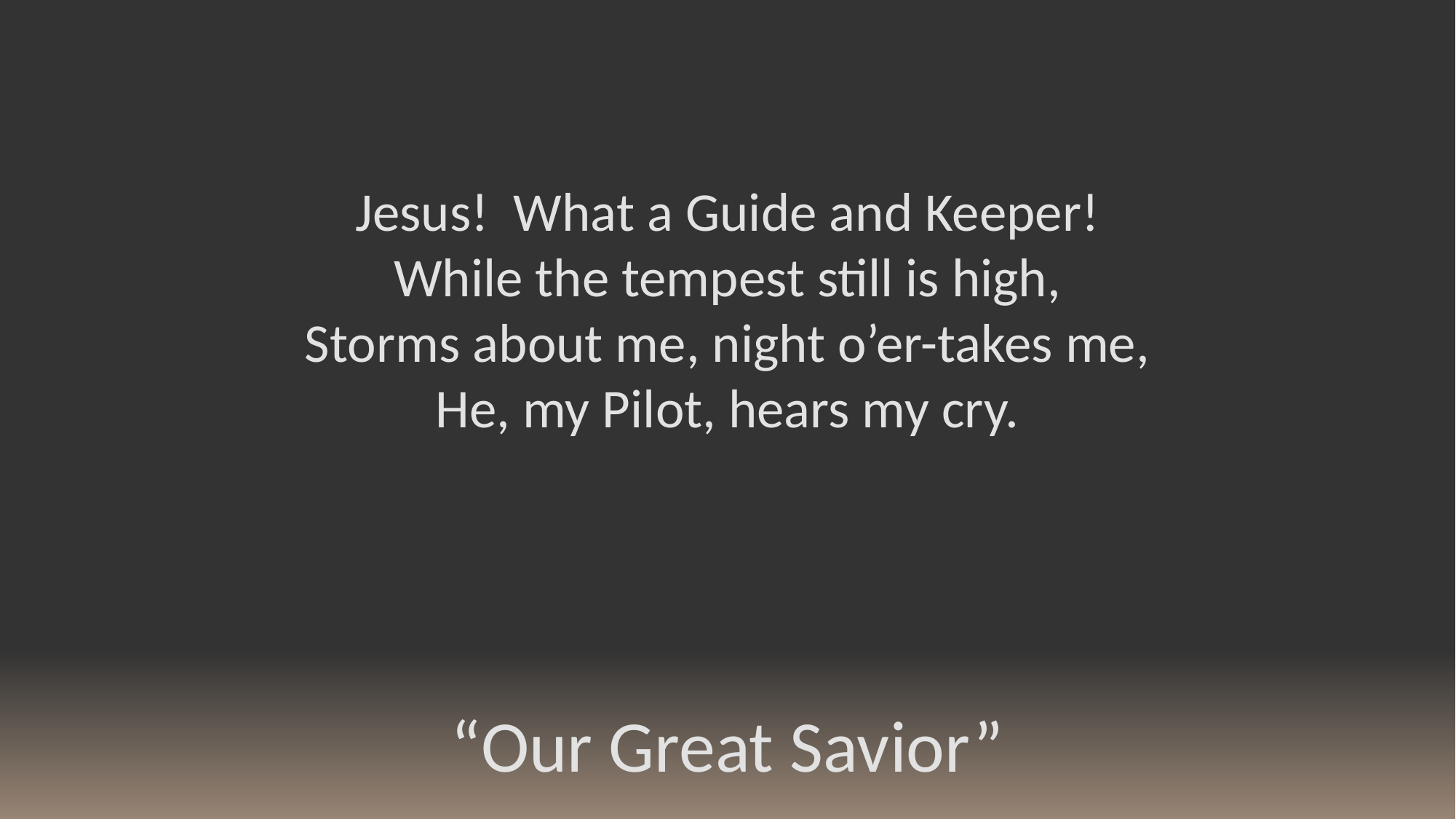

Jesus!  What a Guide and Keeper!
While the tempest still is high,
Storms about me, night o’er-takes me,
He, my Pilot, hears my cry.

“Our Great Savior”